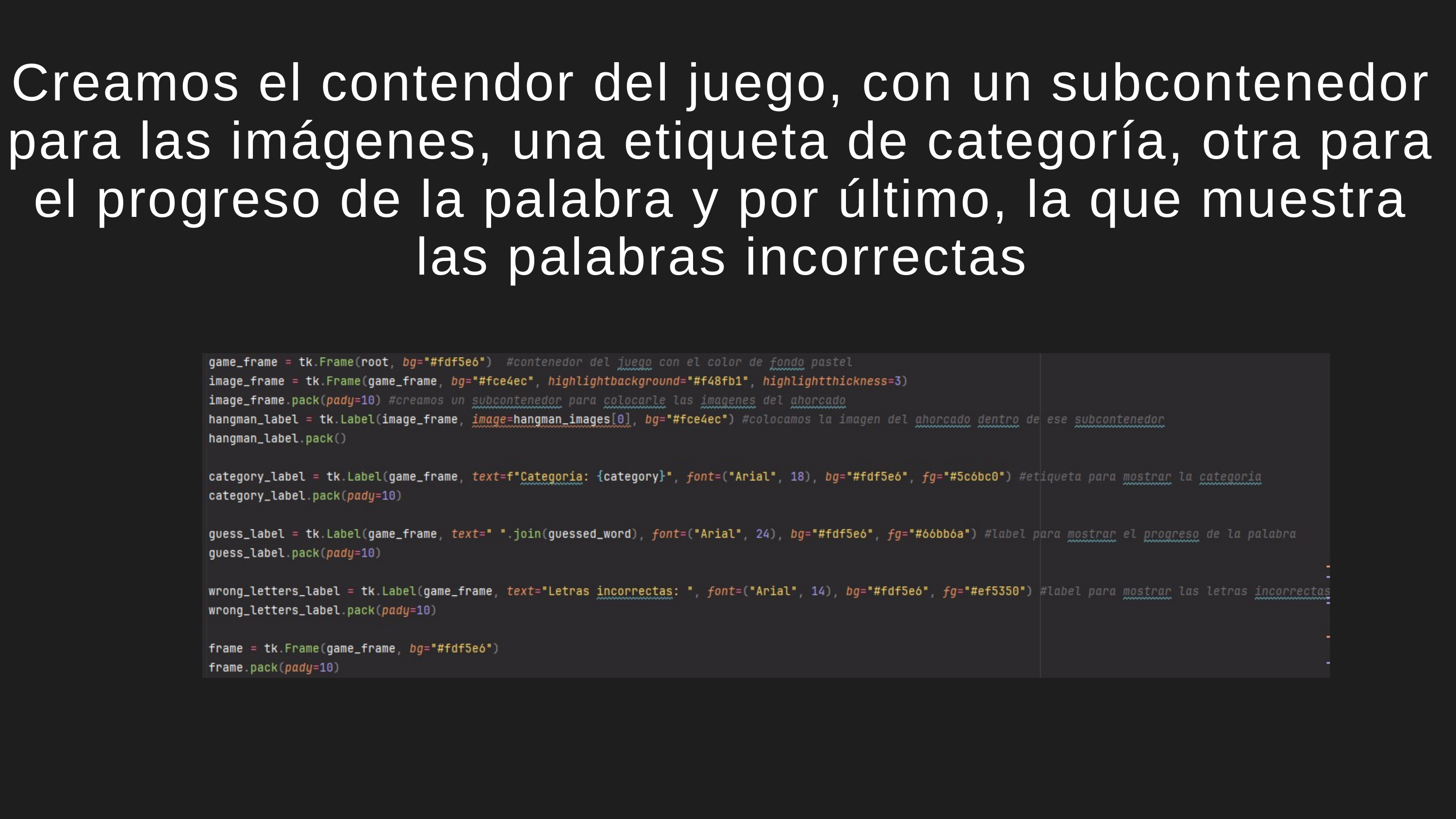

Creamos el contendor del juego, con un subcontenedor para las imágenes, una etiqueta de categoría, otra para el progreso de la palabra y por último, la que muestra las palabras incorrectas